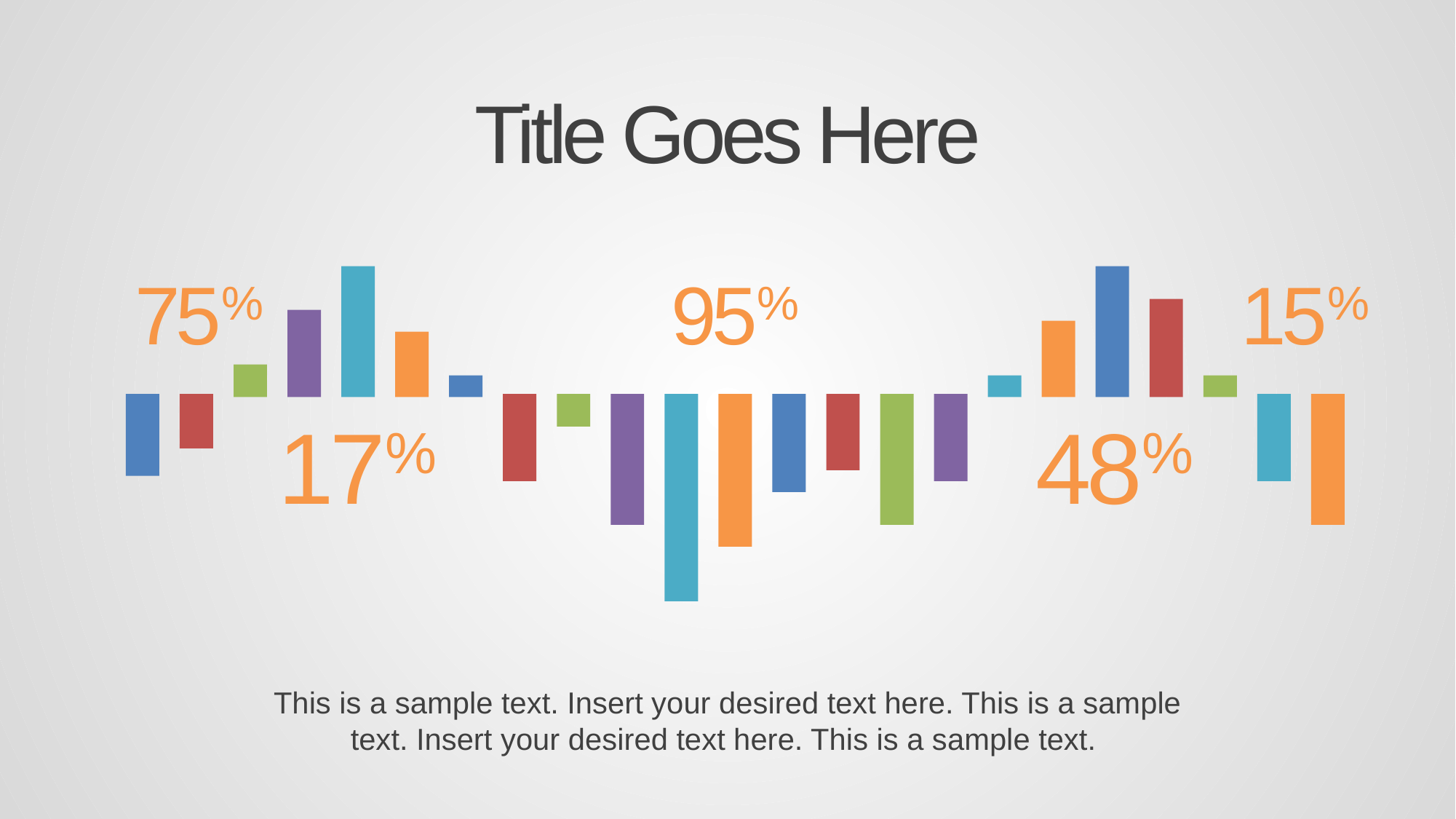

Title Goes Here
75%
95%
15%

17%
48%
This is a sample text. Insert your desired text here. This is a sample text. Insert your desired text here. This is a sample text.